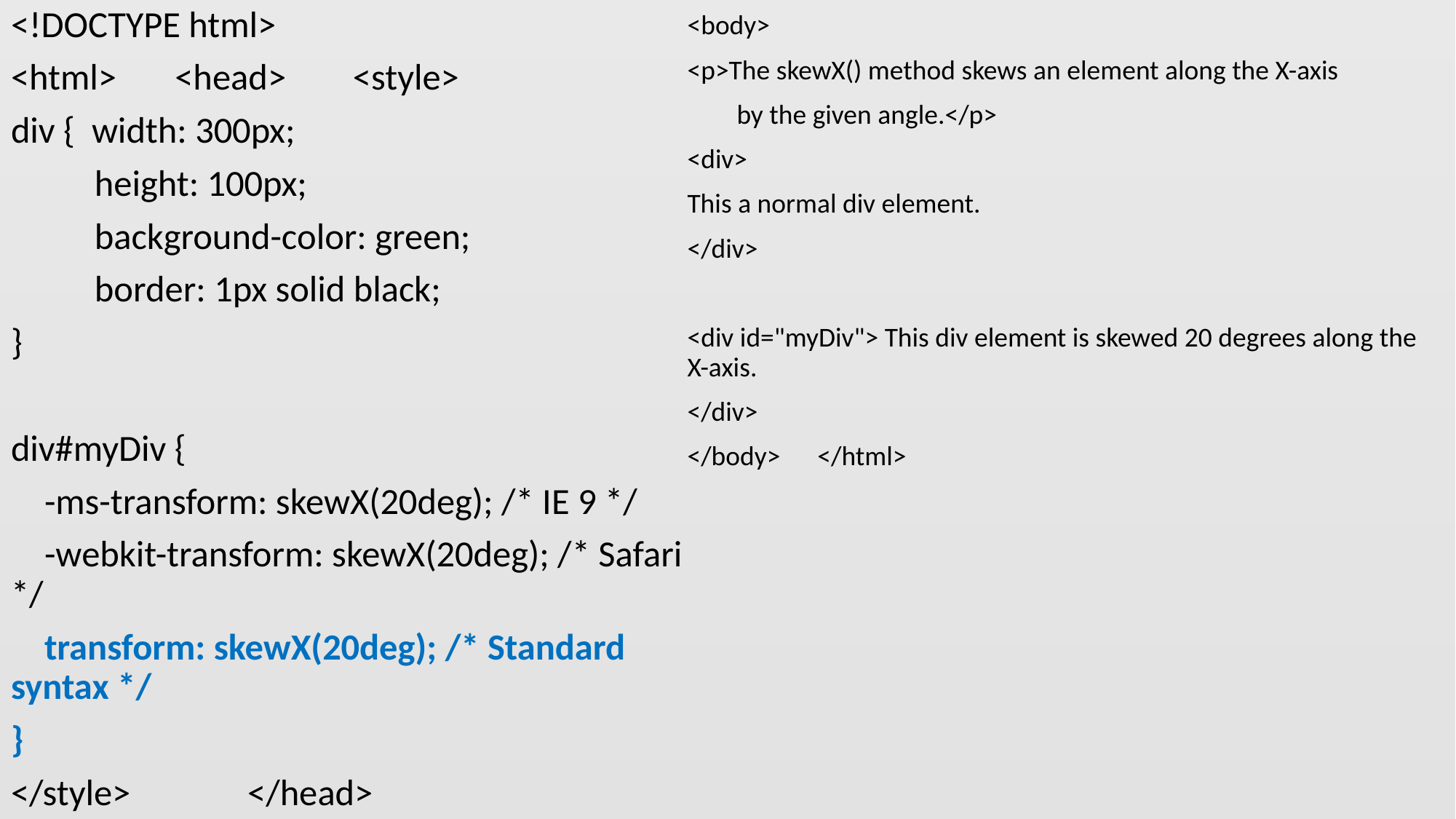

<!DOCTYPE html>
<html>       <head>        <style>
div {  width: 300px;
          height: 100px;
          background-color: green;
          border: 1px solid black;
}

div#myDiv {
    -ms-transform: skewX(20deg); /* IE 9 */
    -webkit-transform: skewX(20deg); /* Safari */
    transform: skewX(20deg); /* Standard syntax */
}
</style>              </head>

<body>
<p>The skewX() method skews an element along the X-axis
        by the given angle.</p>
<div>
This a normal div element.
</div>

<div id="myDiv"> This div element is skewed 20 degrees along the X-axis.
</div>
</body>      </html>